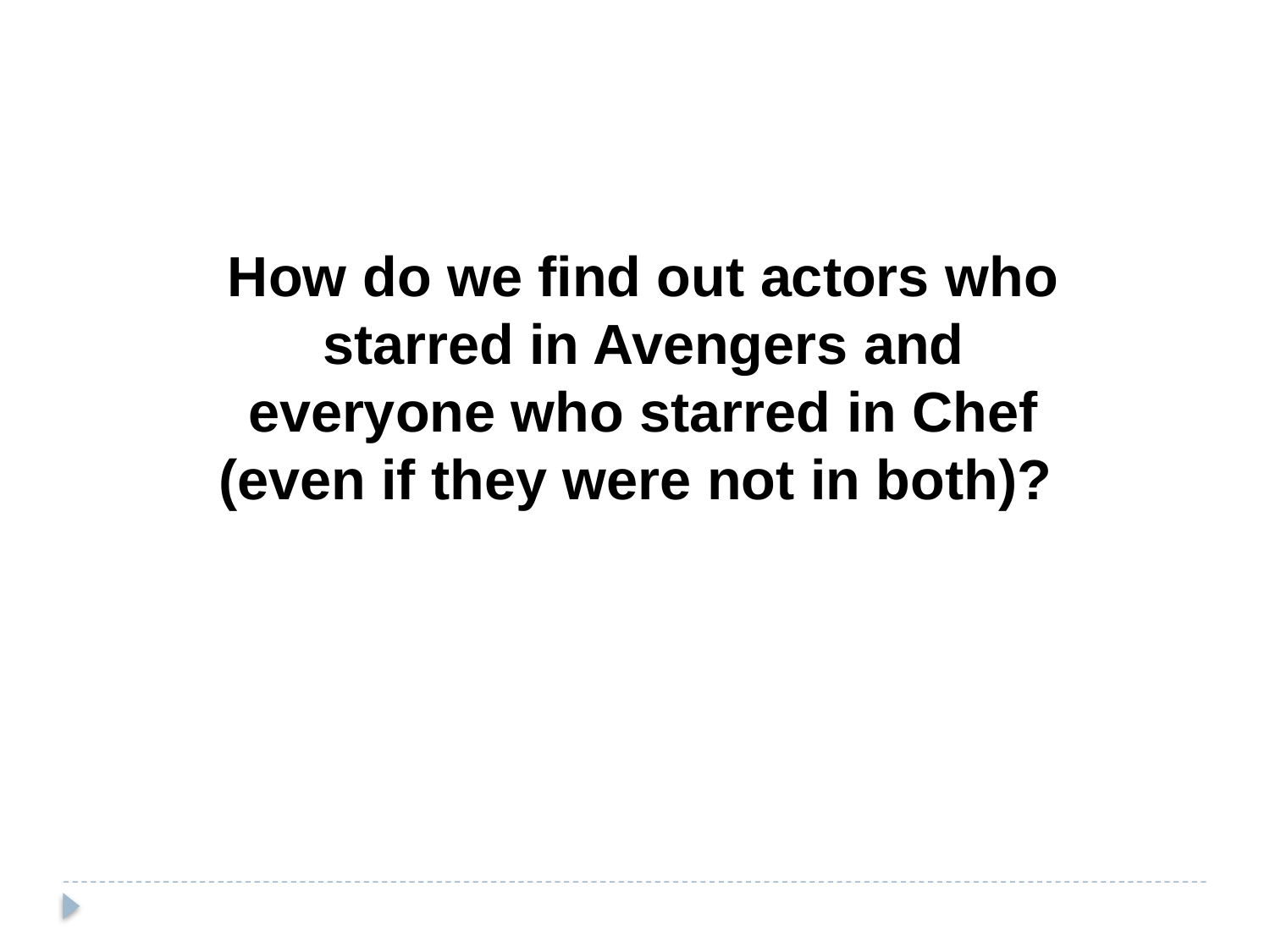

How do we find out actors who starred in Avengers and everyone who starred in Chef (even if they were not in both)?